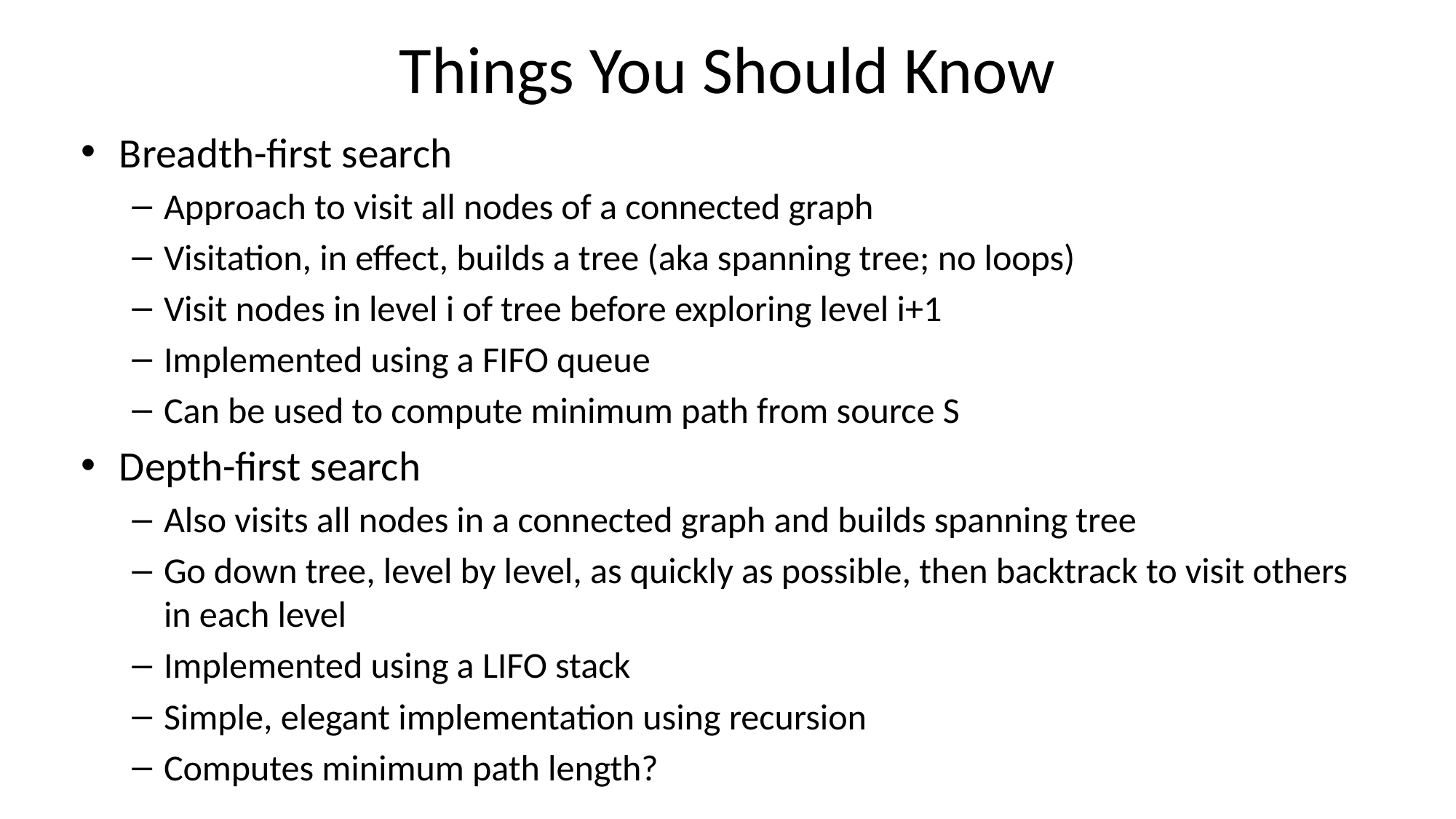

# Things You Should Know
Breadth-first search
Approach to visit all nodes of a connected graph
Visitation, in effect, builds a tree (aka spanning tree; no loops)
Visit nodes in level i of tree before exploring level i+1
Implemented using a FIFO queue
Can be used to compute minimum path from source S
Depth-first search
Also visits all nodes in a connected graph and builds spanning tree
Go down tree, level by level, as quickly as possible, then backtrack to visit others in each level
Implemented using a LIFO stack
Simple, elegant implementation using recursion
Computes minimum path length?